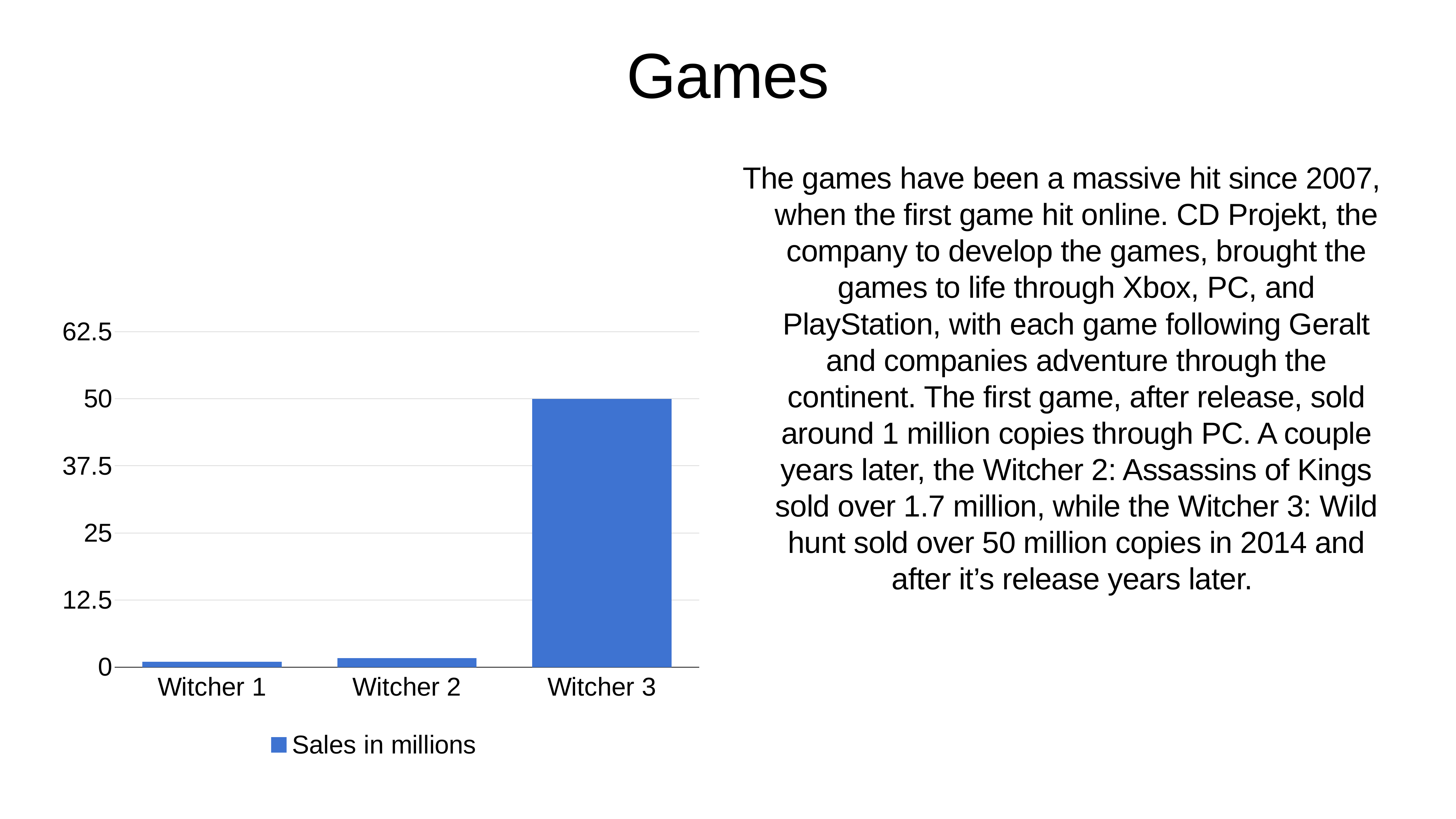

# Games
The games have been a massive hit since 2007, when the first game hit online. CD Projekt, the company to develop the games, brought the games to life through Xbox, PC, and PlayStation, with each game following Geralt and companies adventure through the continent. The first game, after release, sold around 1 million copies through PC. A couple years later, the Witcher 2: Assassins of Kings sold over 1.7 million, while the Witcher 3: Wild hunt sold over 50 million copies in 2014 and after it’s release years later.

### Chart

| Category | Sales in millions |
|---|---|
| Witcher 1 | 1.0 |
| Witcher 2 | 1.7 |
| Witcher 3 | 50.0 |